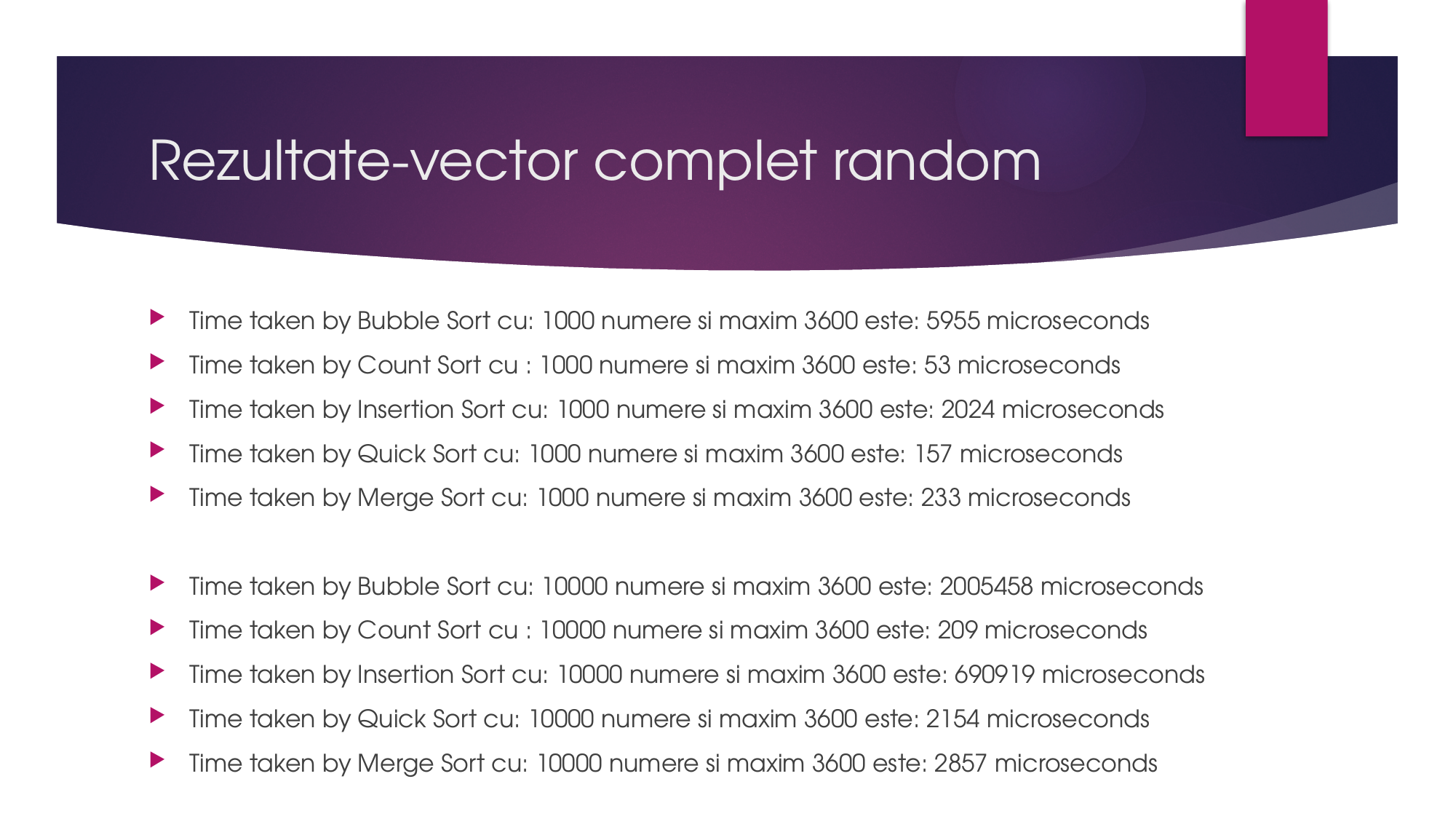

# Rezultate-vector complet random
Time taken by Bubble Sort cu: 1000 numere si maxim 3600 este: 5955 microseconds
Time taken by Count Sort cu : 1000 numere si maxim 3600 este: 53 microseconds
Time taken by Insertion Sort cu: 1000 numere si maxim 3600 este: 2024 microseconds
Time taken by Quick Sort cu: 1000 numere si maxim 3600 este: 157 microseconds
Time taken by Merge Sort cu: 1000 numere si maxim 3600 este: 233 microseconds

Time taken by Bubble Sort cu: 10000 numere si maxim 3600 este: 2005458 microseconds
Time taken by Count Sort cu : 10000 numere si maxim 3600 este: 209 microseconds
Time taken by Insertion Sort cu: 10000 numere si maxim 3600 este: 690919 microseconds
Time taken by Quick Sort cu: 10000 numere si maxim 3600 este: 2154 microseconds
Time taken by Merge Sort cu: 10000 numere si maxim 3600 este: 2857 microseconds